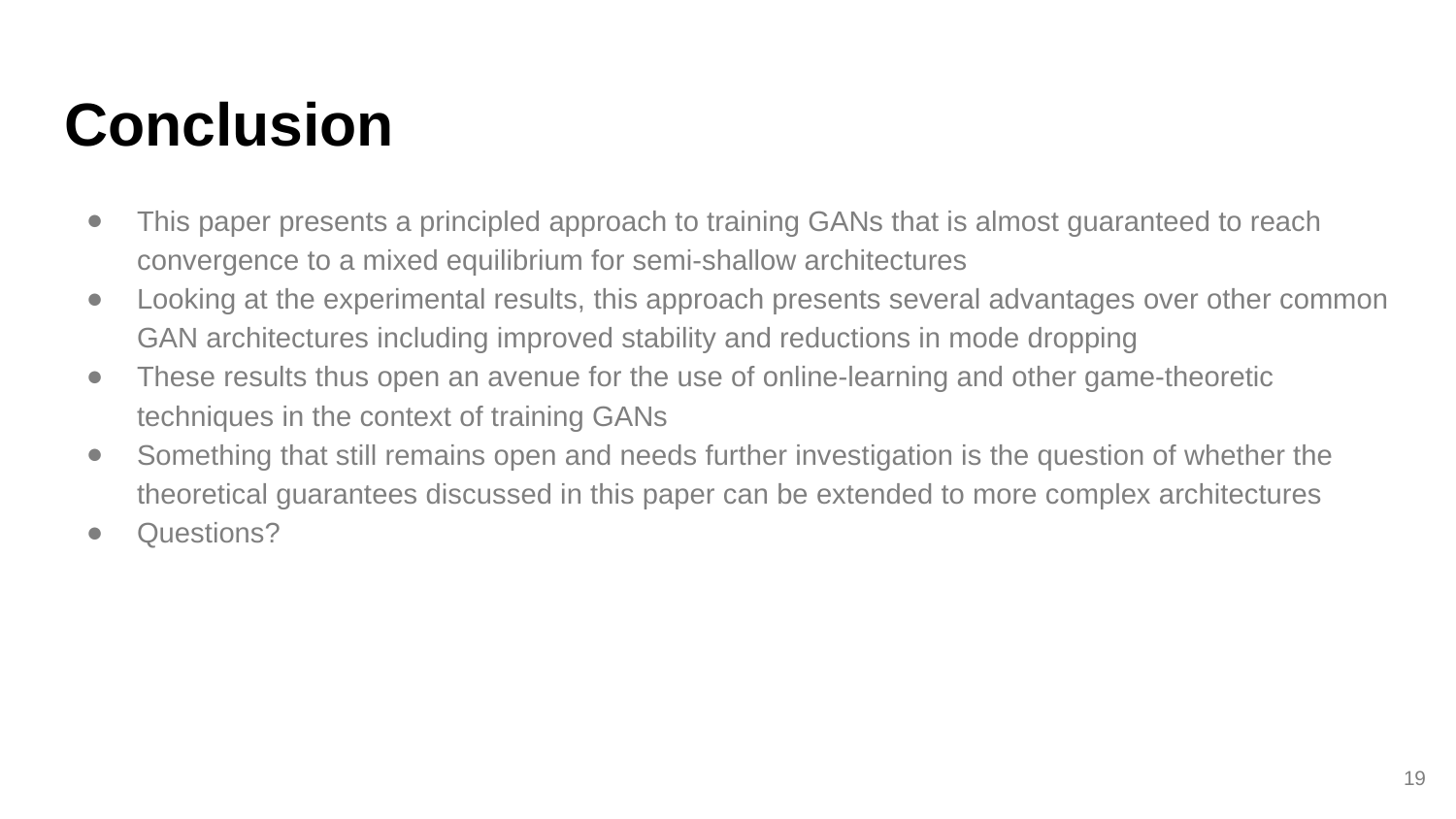

# Conclusion
This paper presents a principled approach to training GANs that is almost guaranteed to reach convergence to a mixed equilibrium for semi-shallow architectures
Looking at the experimental results, this approach presents several advantages over other common GAN architectures including improved stability and reductions in mode dropping
These results thus open an avenue for the use of online-learning and other game-theoretic techniques in the context of training GANs
Something that still remains open and needs further investigation is the question of whether the theoretical guarantees discussed in this paper can be extended to more complex architectures
Questions?
19